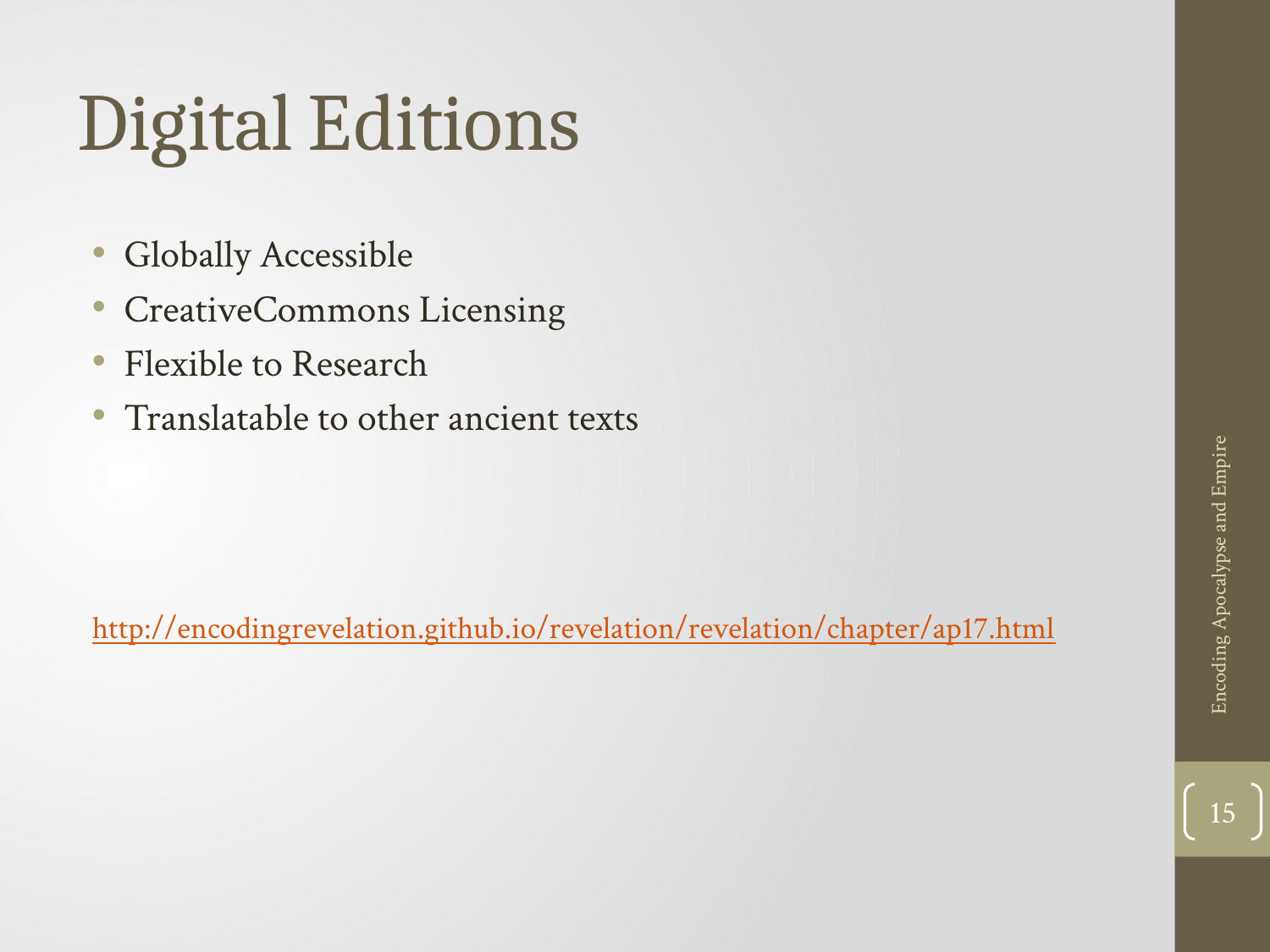

# Digital Editions
Globally Accessible
CreativeCommons Licensing
Flexible to Research
Translatable to other ancient texts

http://encodingrevelation.github.io/revelation/revelation/chapter/ap17.html
Encoding Apocalypse and Empire
15